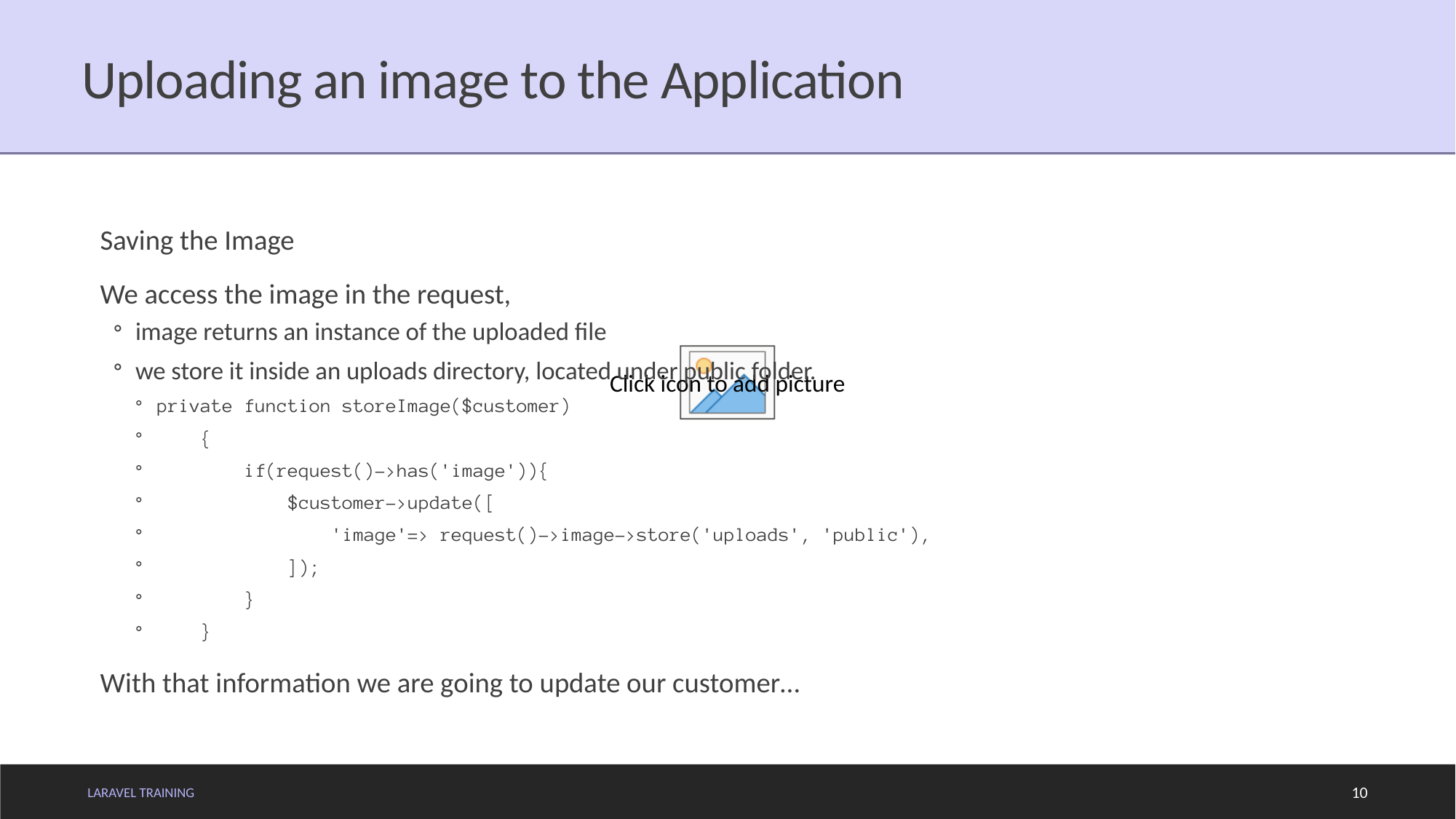

# Uploading an image to the Application
Saving the Image
We access the image in the request,
image returns an instance of the uploaded file
we store it inside an uploads directory, located under public folder.
private function storeImage($customer)
    {
        if(request()->has('image')){
            $customer->update([
                'image'=> request()->image->store('uploads', 'public'),
            ]);
        }
    }
With that information we are going to update our customer…

LARAVEL TRAINING
10